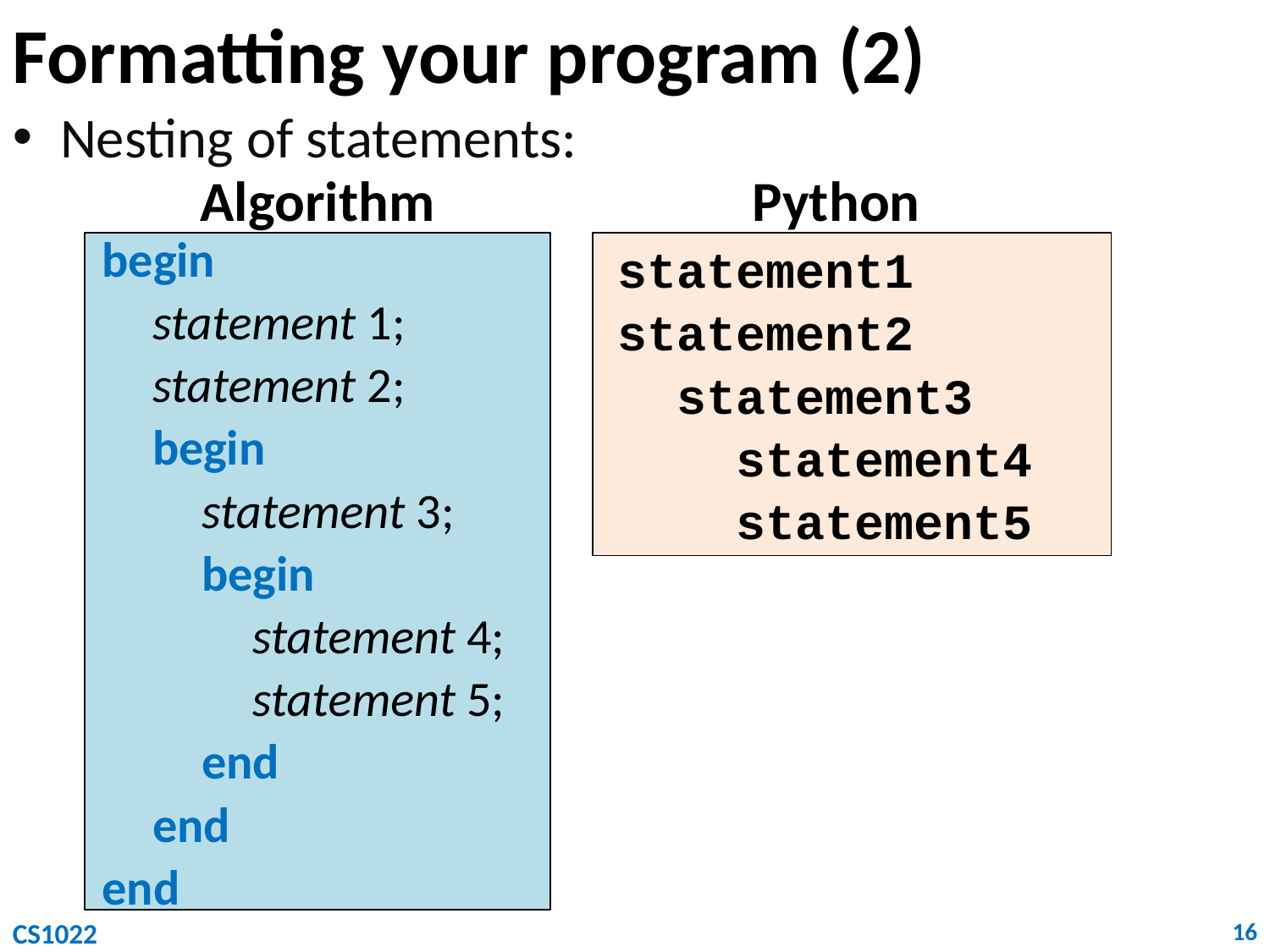

# Formatting your program (2)
Nesting of statements:
Algorithm
begin
	statement 1;
	statement 2;
	begin
		statement 3;
		begin
			statement 4;
			statement 5;
		end
	end
end
Python
statement1
statement2
  statement3
    statement4
    statement5
CS1022
16